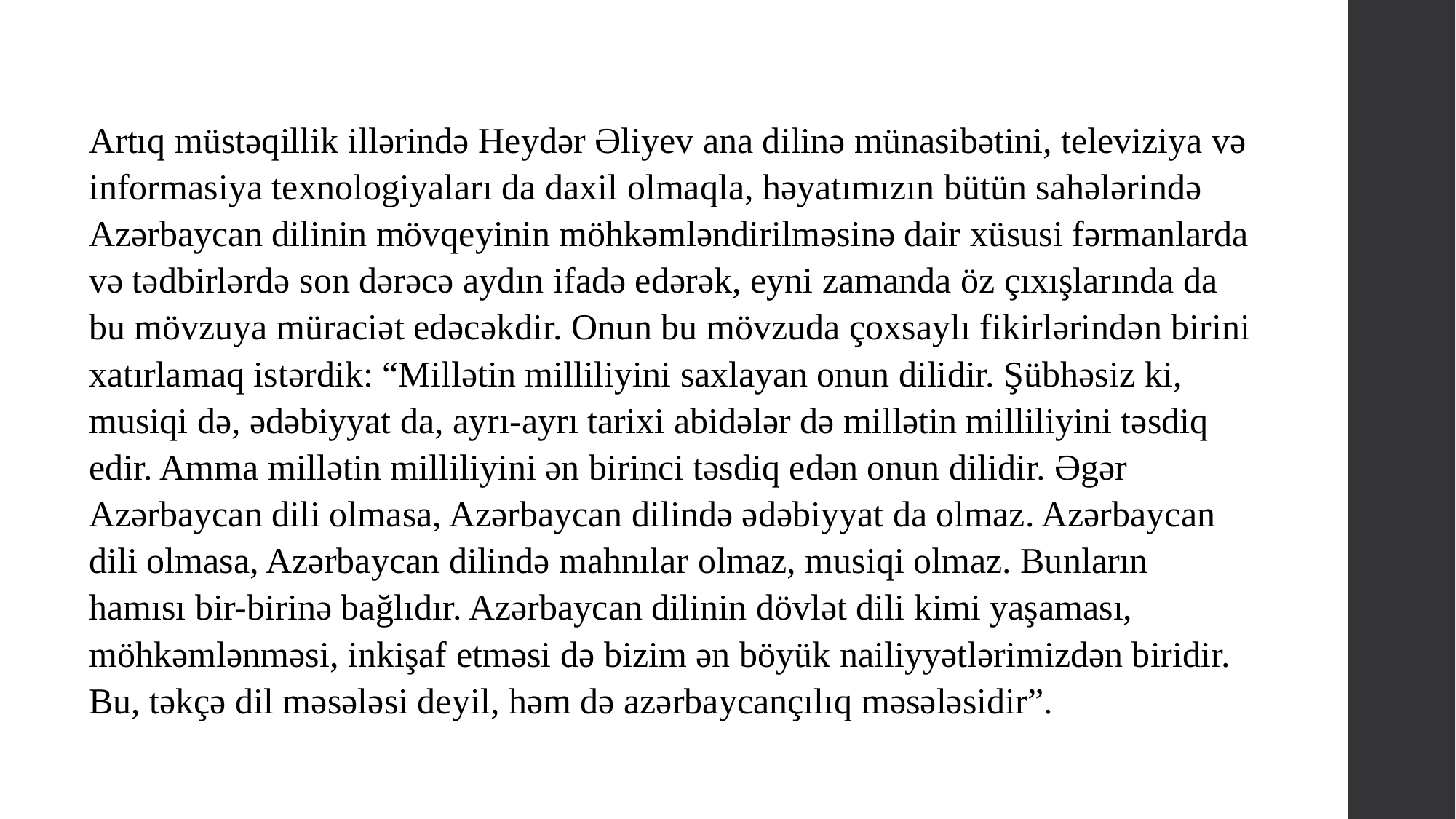

Artıq müstəqillik illərində Heydər Əliyev ana dilinə münasibətini, televiziya və informasiya texnologiyaları da daxil olmaqla, həyatımızın bütün sahələrində Azərbaycan dilinin mövqeyinin möhkəmləndirilməsinə dair xüsusi fərmanlarda və tədbirlərdə son dərəcə aydın ifadə edərək, eyni zamanda öz çıxışlarında da bu mövzuya müraciət edəcəkdir. Onun bu mövzuda çoxsaylı fikirlərindən birini xatırlamaq istərdik: “Millətin milliliyini saxlayan onun dilidir. Şübhəsiz ki, musiqi də, ədəbiyyat da, ayrı-ayrı tarixi abidələr də millətin milliliyini təsdiq edir. Amma millətin milliliyini ən birinci təsdiq edən onun dilidir. Əgər Azərbaycan dili olmasa, Azərbaycan dilində ədəbiyyat da olmaz. Azərbaycan dili olmasa, Azərbaycan dilində mahnılar olmaz, musiqi olmaz. Bunların hamısı bir-birinə bağlıdır. Azərbaycan dilinin dövlət dili kimi yaşaması, möhkəmlənməsi, inkişaf etməsi də bizim ən böyük nailiyyətlərimizdən biridir. Bu, təkçə dil məsələsi deyil, həm də azərbaycançılıq məsələsidir”.